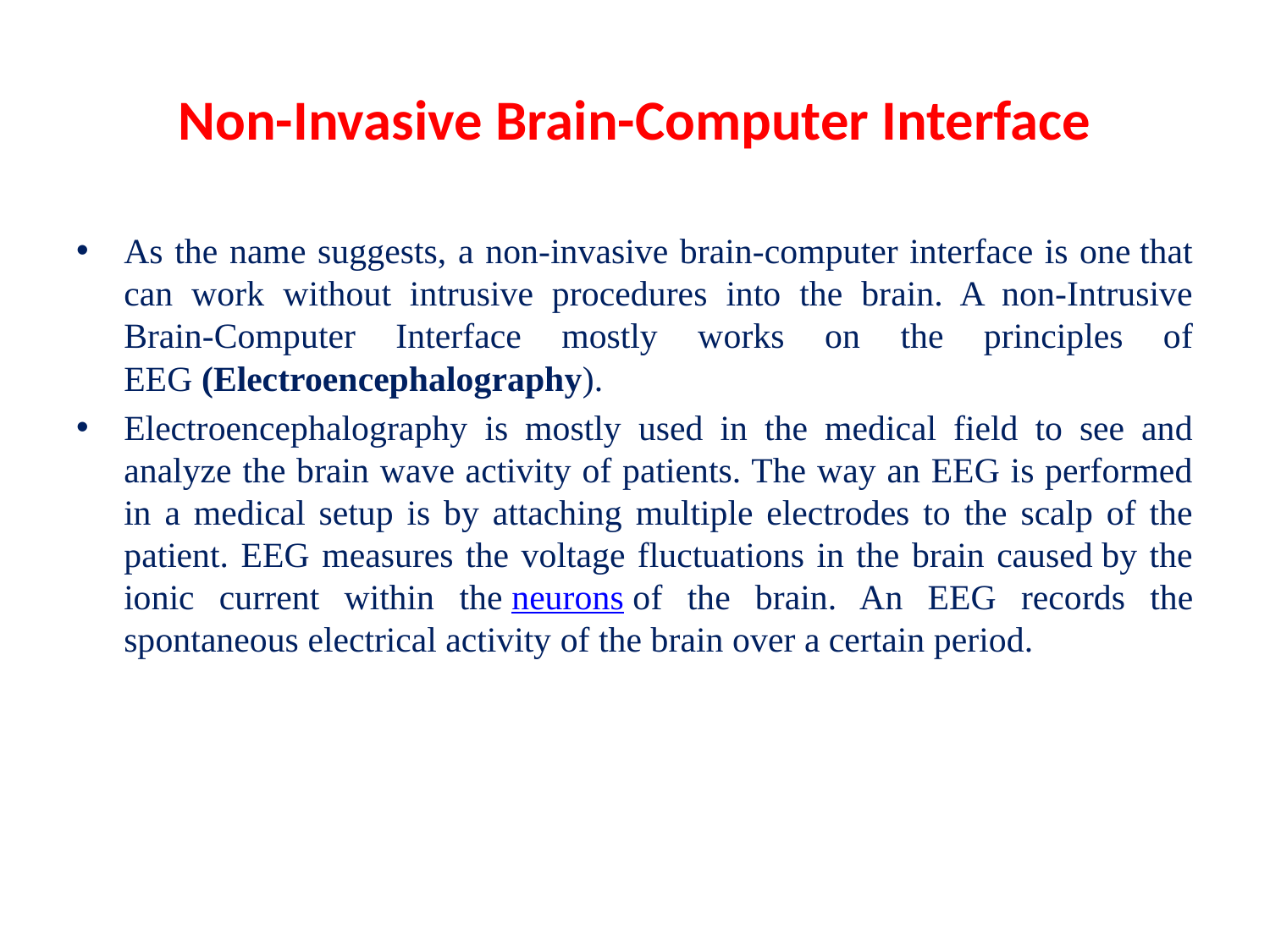

# Non-Invasive Brain-Computer Interface
As the name suggests, a non-invasive brain-computer interface is one that can work without intrusive procedures into the brain. A non-Intrusive Brain-Computer Interface mostly works on the principles of EEG (Electroencephalography).
Electroencephalography is mostly used in the medical field to see and analyze the brain wave activity of patients. The way an EEG is performed in a medical setup is by attaching multiple electrodes to the scalp of the patient. EEG measures the voltage fluctuations in the brain caused by the ionic current within the neurons of the brain. An EEG records the spontaneous electrical activity of the brain over a certain period.